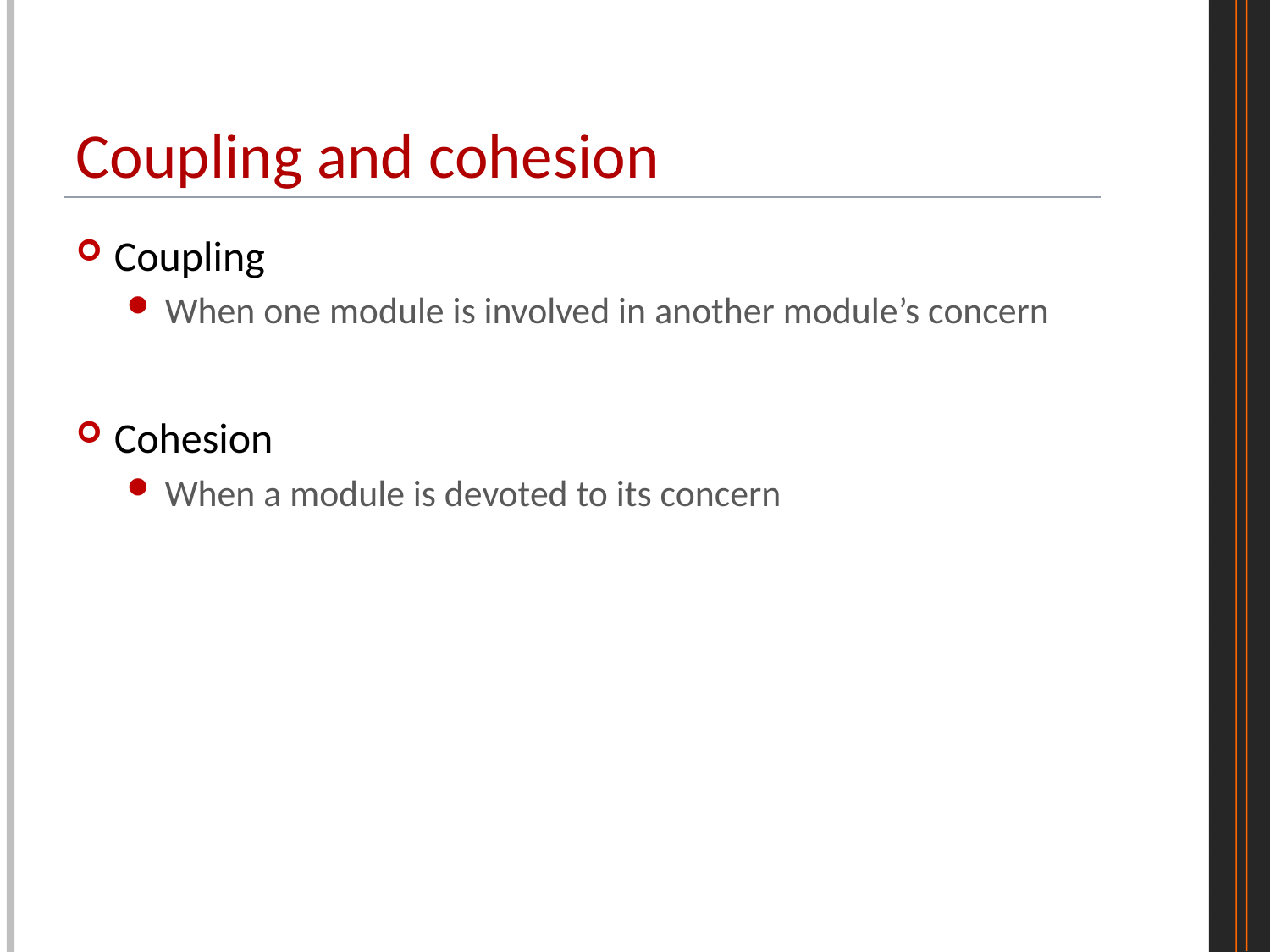

# Coupling and cohesion
Coupling
When one module is involved in another module’s concern

Cohesion
When a module is devoted to its concern